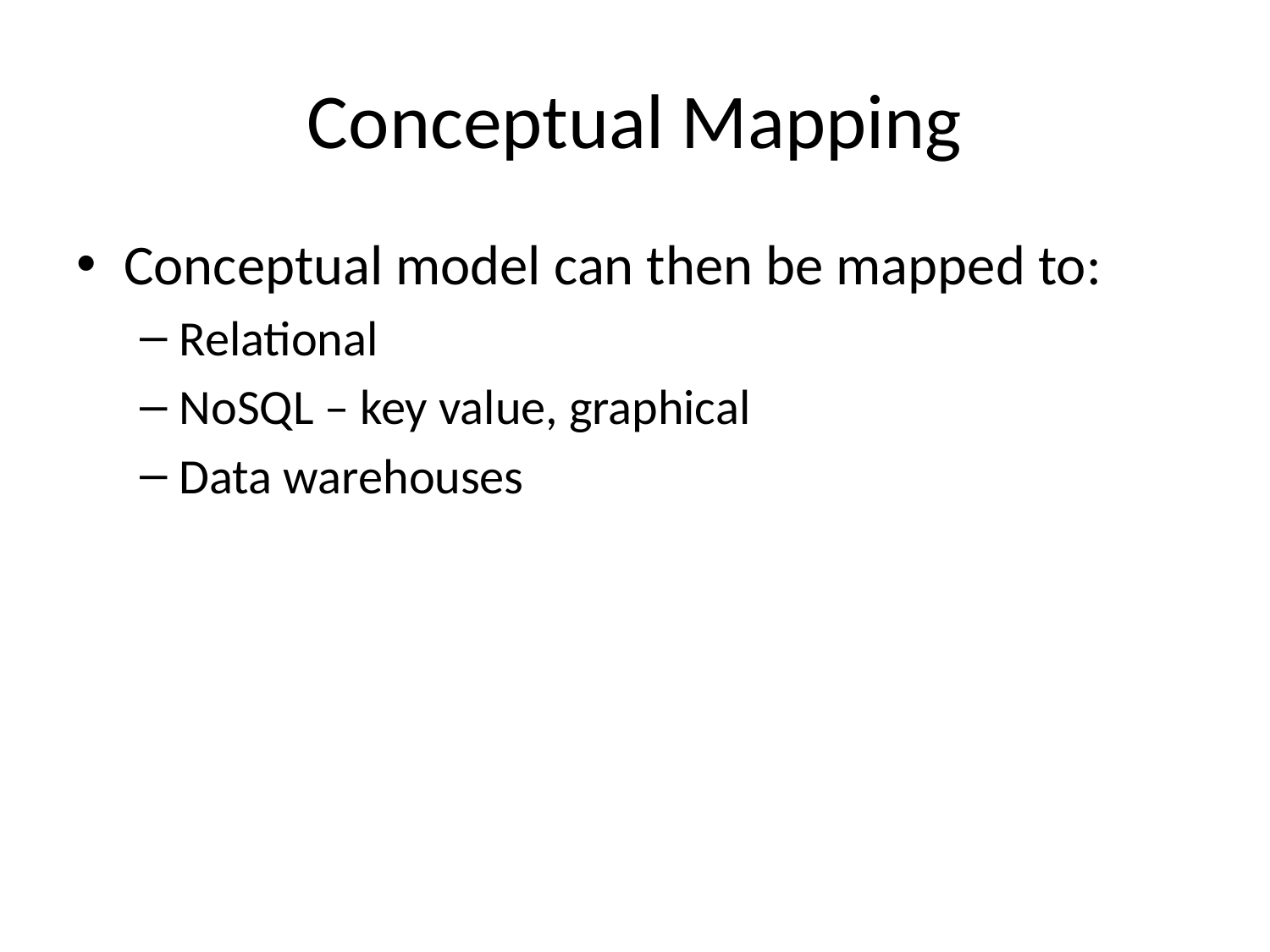

# Conceptual Mapping
Conceptual model can then be mapped to:
Relational
NoSQL – key value, graphical
Data warehouses